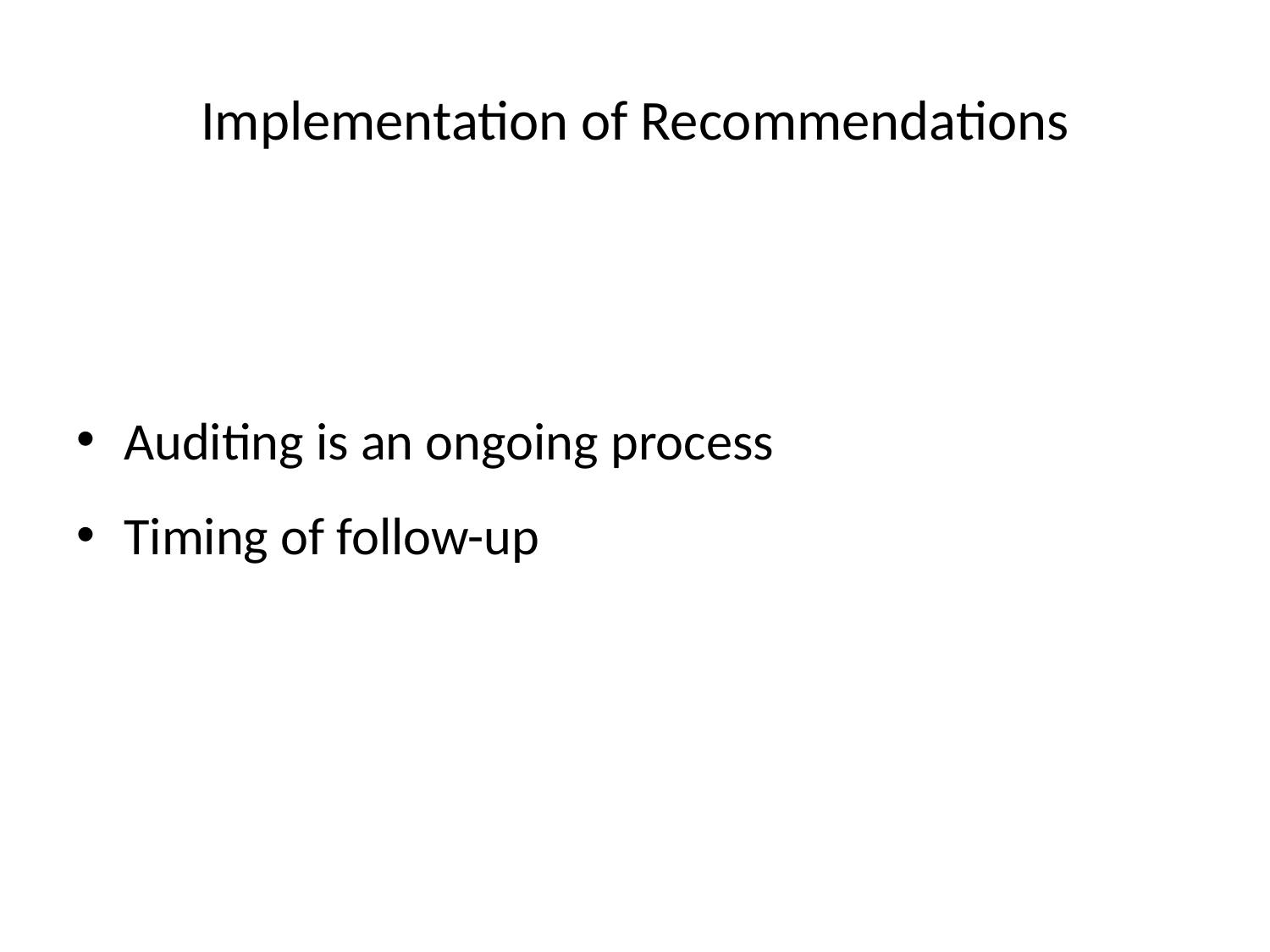

# Implementation of Recommendations
Auditing is an ongoing process
Timing of follow-up